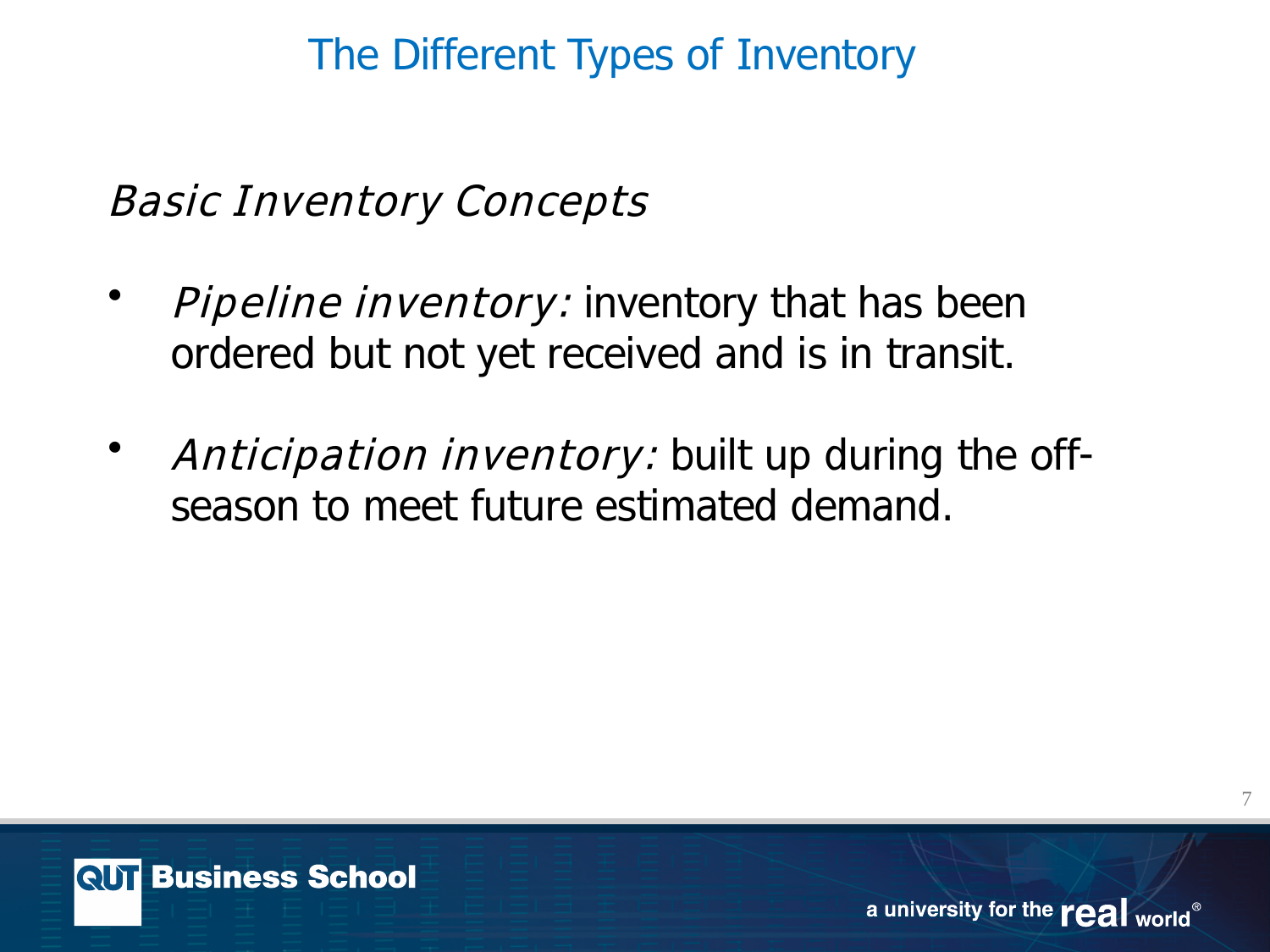

The Different Types of Inventory
Basic Inventory Concepts

Pipeline inventory: inventory that has been ordered but not yet received and is in transit.

Anticipation inventory: built up during the off-season to meet future estimated demand.
7